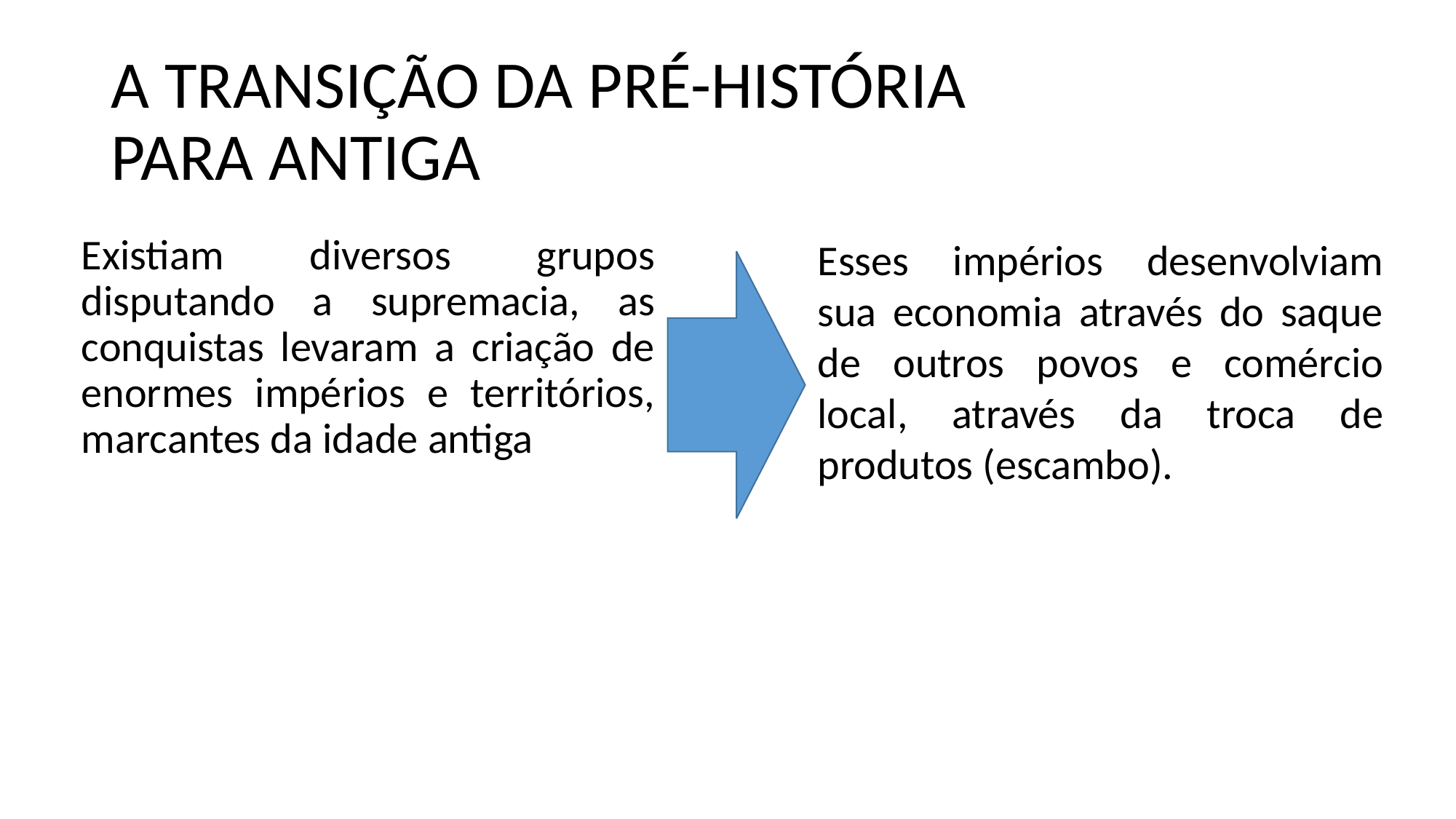

# A TRANSIÇÃO DA PRÉ-HISTÓRIA PARA ANTIGA
Existiam diversos grupos disputando a supremacia, as conquistas levaram a criação de enormes impérios e territórios, marcantes da idade antiga
Esses impérios desenvolviam sua economia através do saque de outros povos e comércio local, através da troca de produtos (escambo).